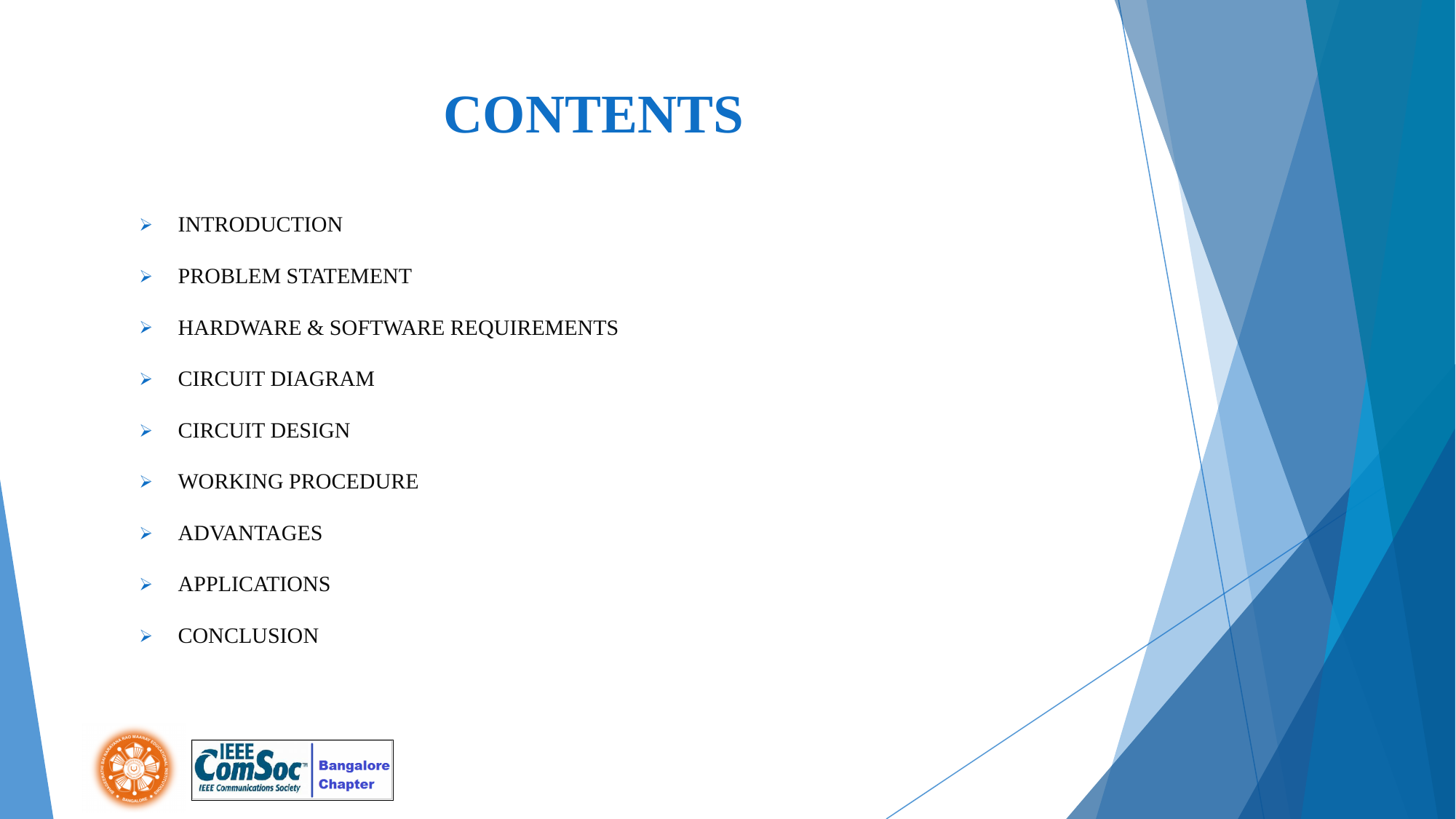

# CONTENTS
INTRODUCTION
PROBLEM STATEMENT
HARDWARE & SOFTWARE REQUIREMENTS
CIRCUIT DIAGRAM
CIRCUIT DESIGN
WORKING PROCEDURE
ADVANTAGES
APPLICATIONS
CONCLUSION